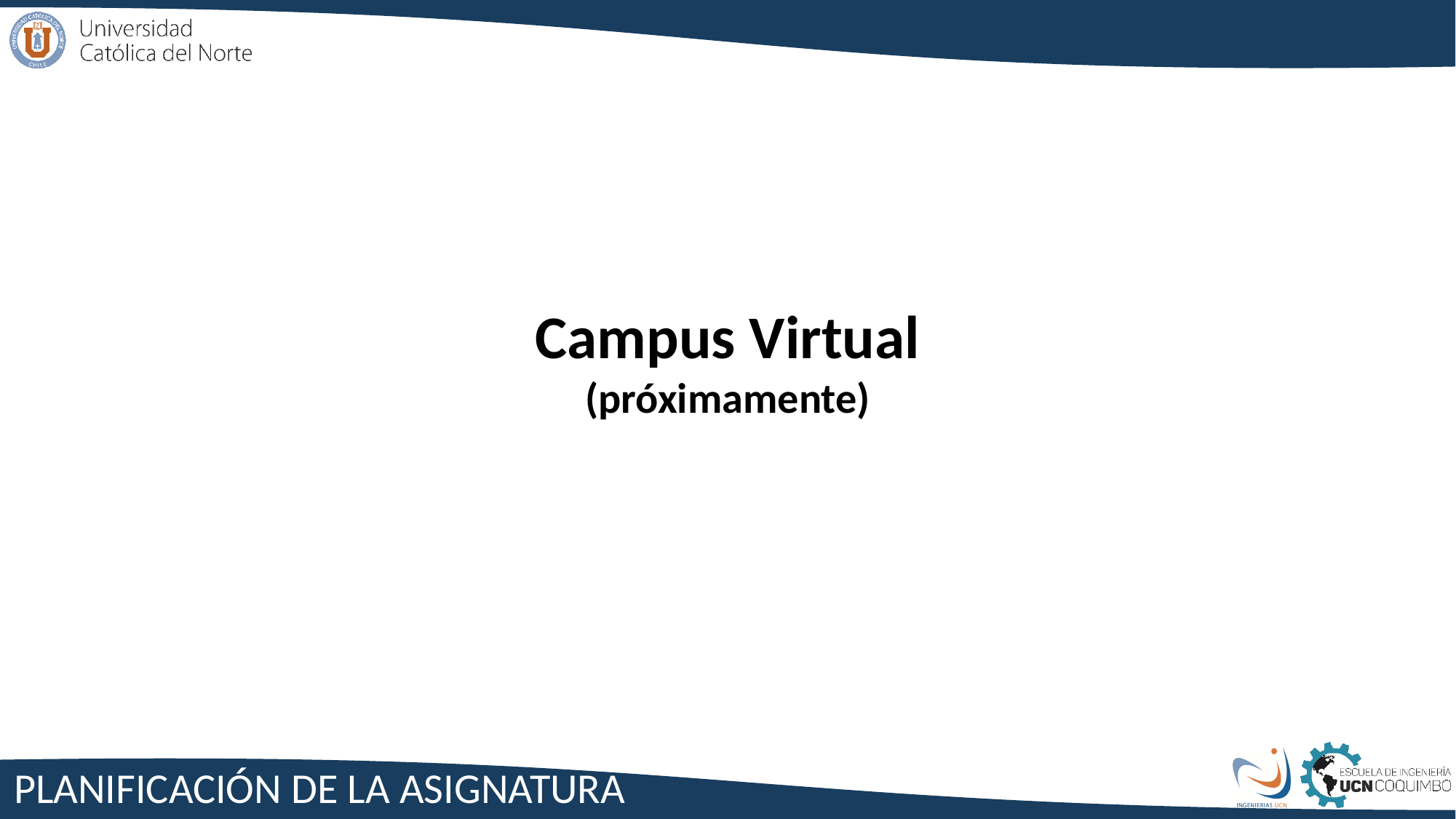

Campus Virtual
(próximamente)
# Planificación de la Asignatura